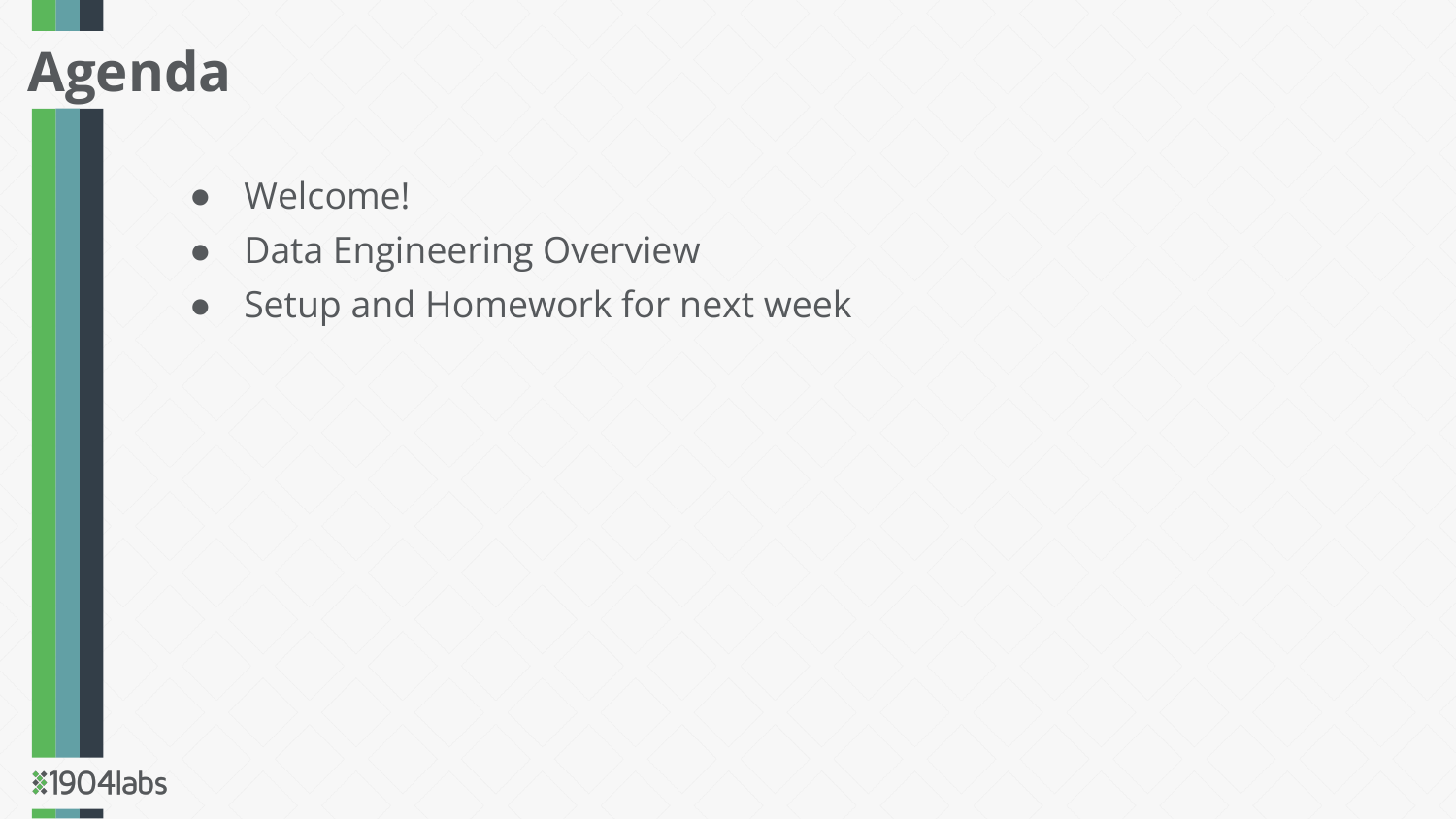

Agenda
Welcome!
Data Engineering Overview
Setup and Homework for next week